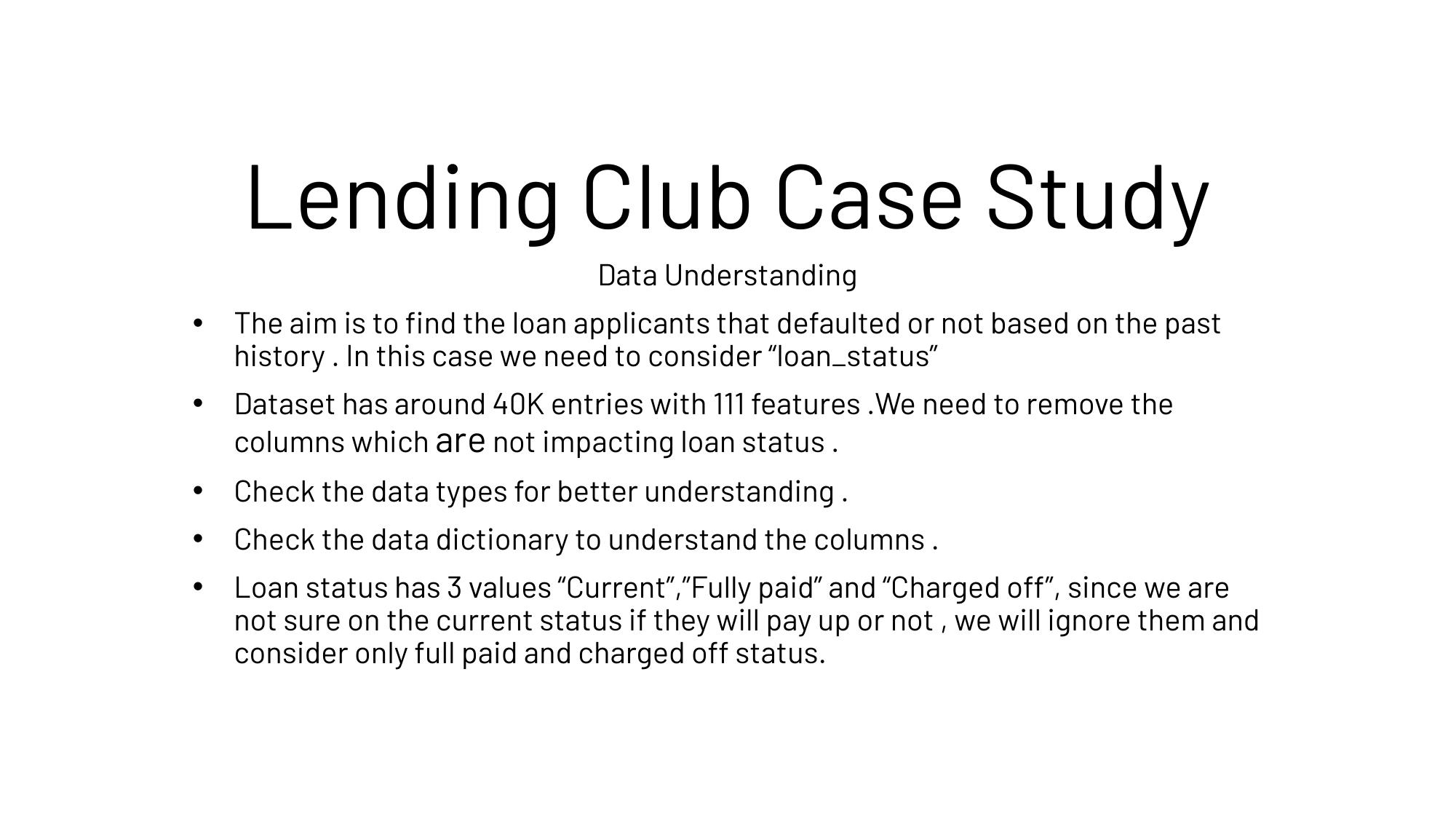

# Lending Club Case Study
Data Understanding
The aim is to find the loan applicants that defaulted or not based on the past history . In this case we need to consider “loan_status”
Dataset has around 40K entries with 111 features .We need to remove the columns which are not impacting loan status .
Check the data types for better understanding .
Check the data dictionary to understand the columns .
Loan status has 3 values “Current”,”Fully paid” and “Charged off”, since we are not sure on the current status if they will pay up or not , we will ignore them and consider only full paid and charged off status.